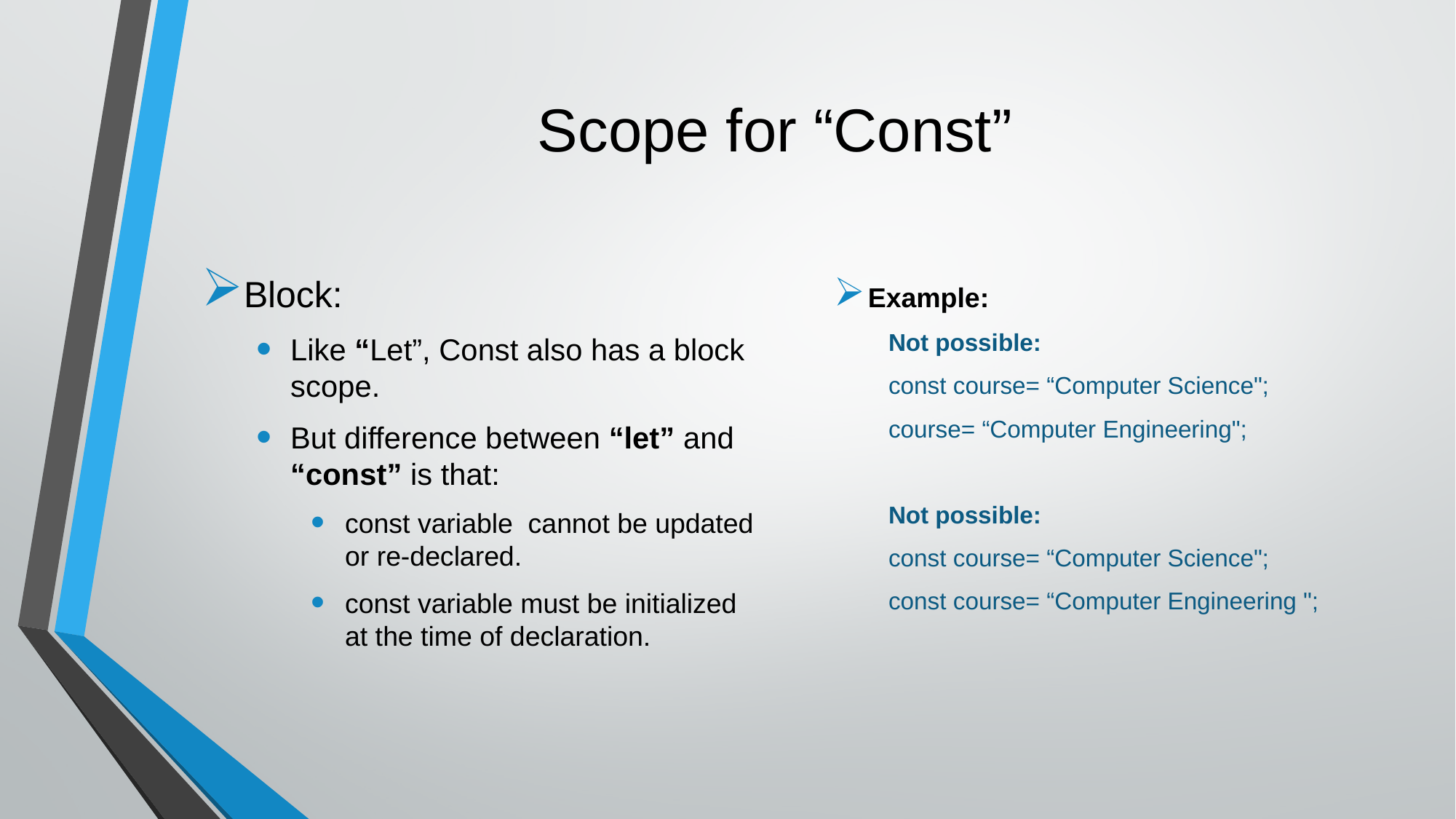

# Scope for “Const”
Example:
Not possible:
const course= “Computer Science";
course= “Computer Engineering";

Not possible:
const course= “Computer Science";
const course= “Computer Engineering ";

Block:
Like “Let”, Const also has a block scope.
But difference between “let” and “const” is that:
const variable  cannot be updated or re-declared.
const variable must be initialized at the time of declaration.